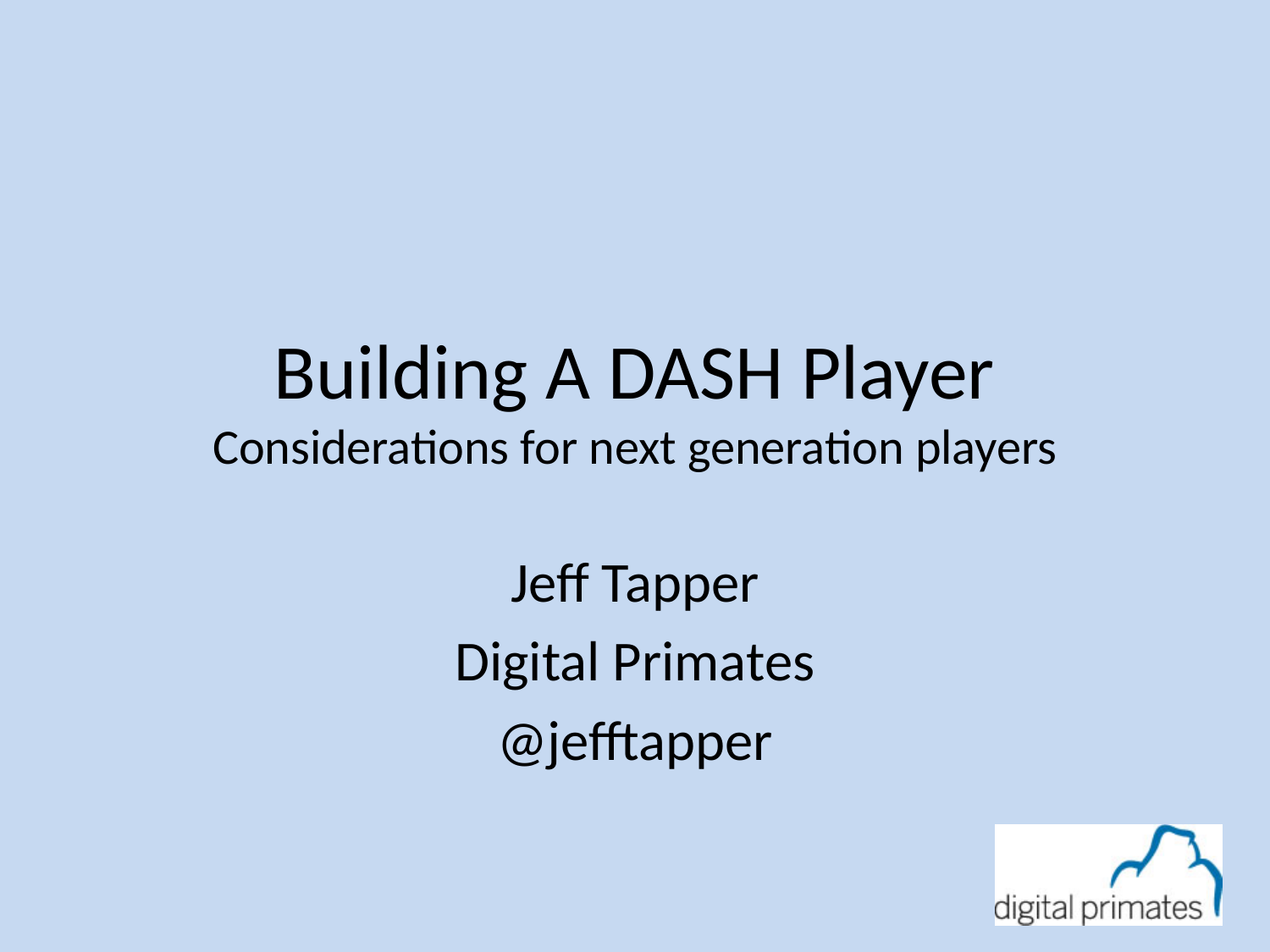

# Building A DASH Player Considerations for next generation players
Jeff Tapper
Digital Primates
@jefftapper